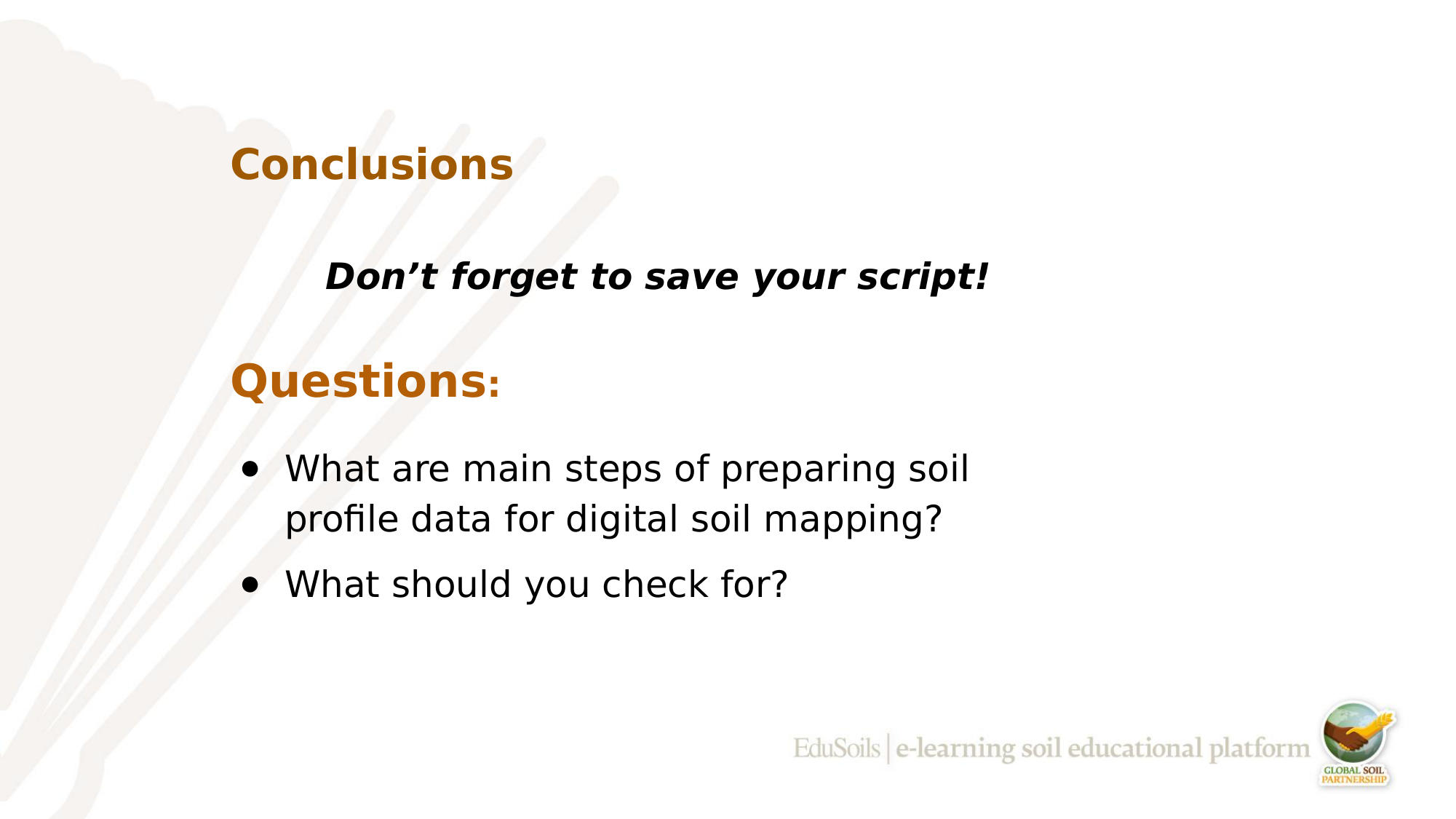

# Conclusions

Don’t forget to save your script!

Questions:

What are main steps of preparing soil profile data for digital soil mapping?
What should you check for?
42